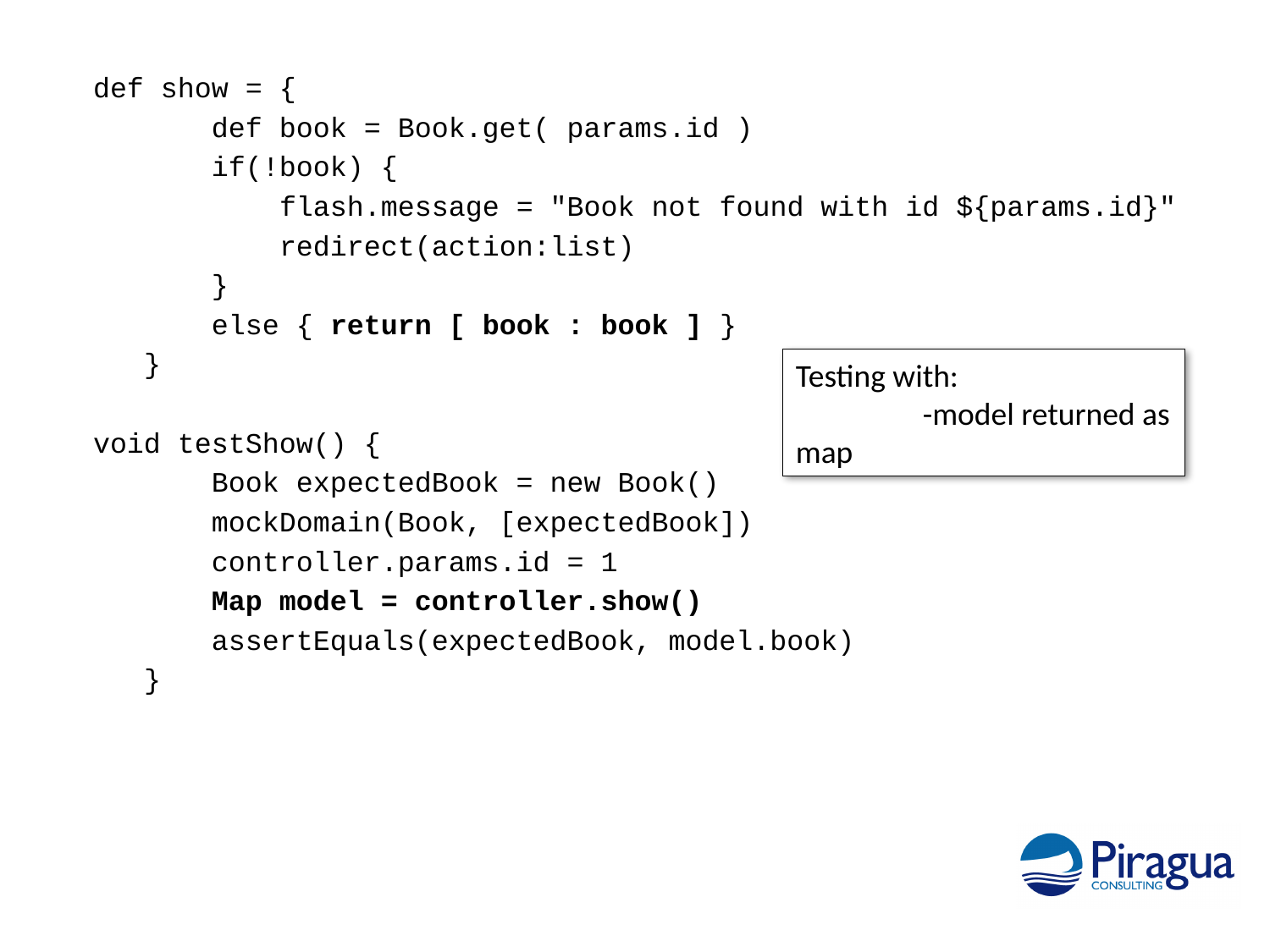

def show = {
        def book = Book.get( params.id )
        if(!book) {
            flash.message = "Book not found with id ${params.id}"
            redirect(action:list)
        }
        else { return [ book : book ] }
    }

 void testShow() {
        Book expectedBook = new Book()
        mockDomain(Book, [expectedBook])
        controller.params.id = 1
        Map model = controller.show()
        assertEquals(expectedBook, model.book)
    }
Testing with:
	-model returned as map